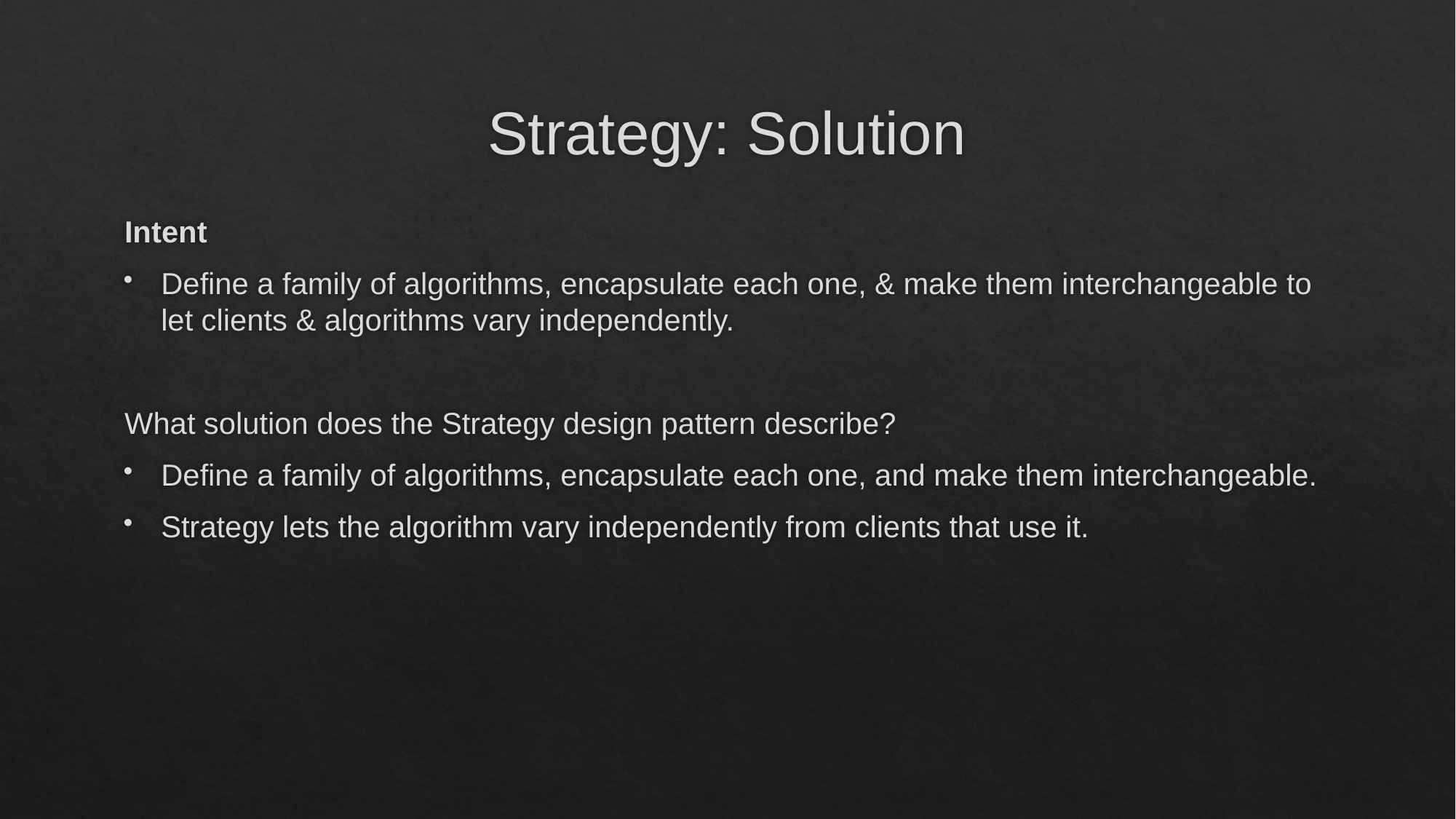

# Strategy: Solution
Intent
Define a family of algorithms, encapsulate each one, & make them interchangeable to let clients & algorithms vary independently.

What solution does the Strategy design pattern describe?
Define a family of algorithms, encapsulate each one, and make them interchangeable.
Strategy lets the algorithm vary independently from clients that use it.